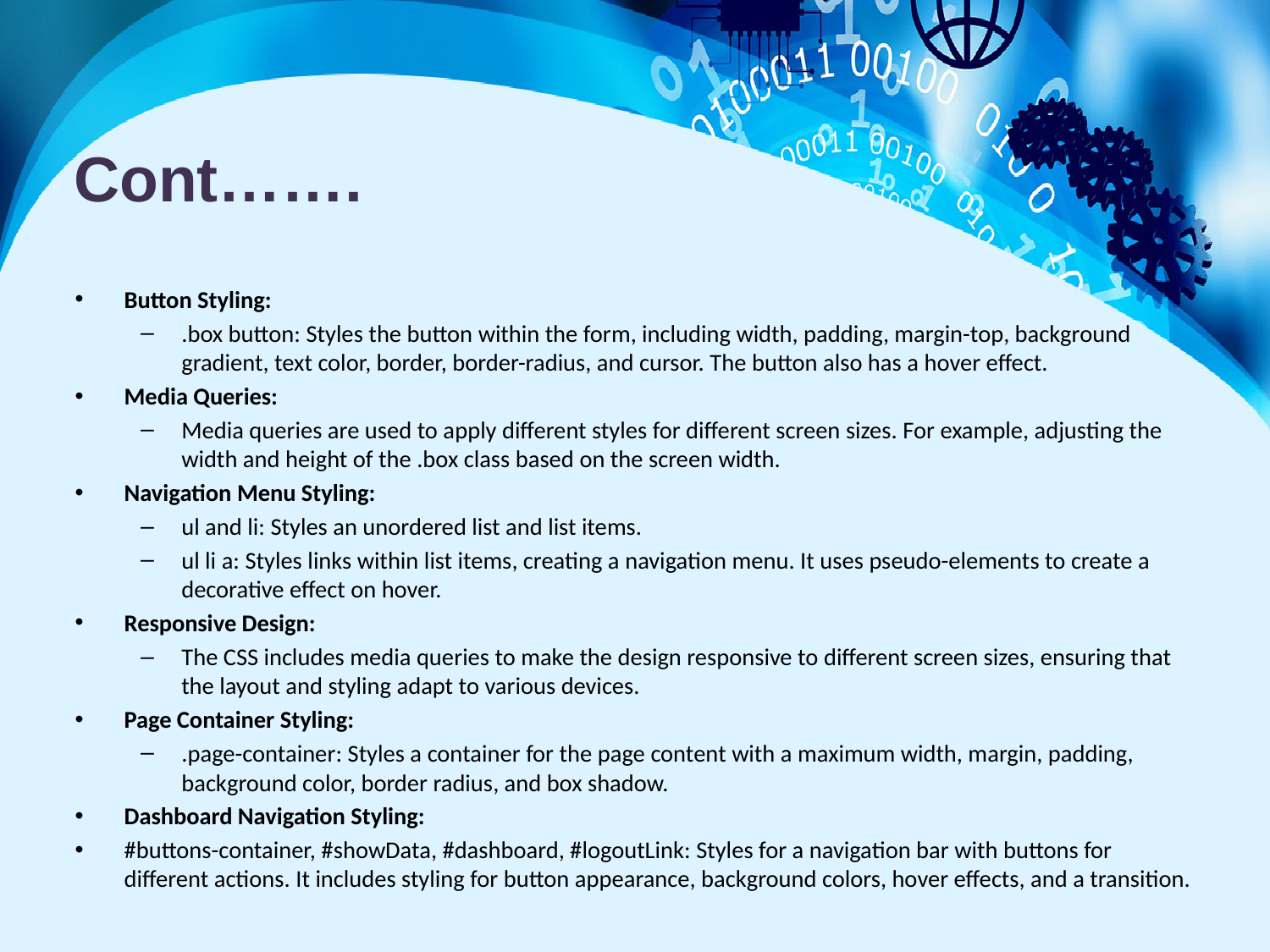

# Cont…….
Button Styling:
.box button: Styles the button within the form, including width, padding, margin-top, background gradient, text color, border, border-radius, and cursor. The button also has a hover effect.
Media Queries:
Media queries are used to apply different styles for different screen sizes. For example, adjusting the width and height of the .box class based on the screen width.
Navigation Menu Styling:
ul and li: Styles an unordered list and list items.
ul li a: Styles links within list items, creating a navigation menu. It uses pseudo-elements to create a decorative effect on hover.
Responsive Design:
The CSS includes media queries to make the design responsive to different screen sizes, ensuring that the layout and styling adapt to various devices.
Page Container Styling:
.page-container: Styles a container for the page content with a maximum width, margin, padding, background color, border radius, and box shadow.
Dashboard Navigation Styling:
#buttons-container, #showData, #dashboard, #logoutLink: Styles for a navigation bar with buttons for different actions. It includes styling for button appearance, background colors, hover effects, and a transition.